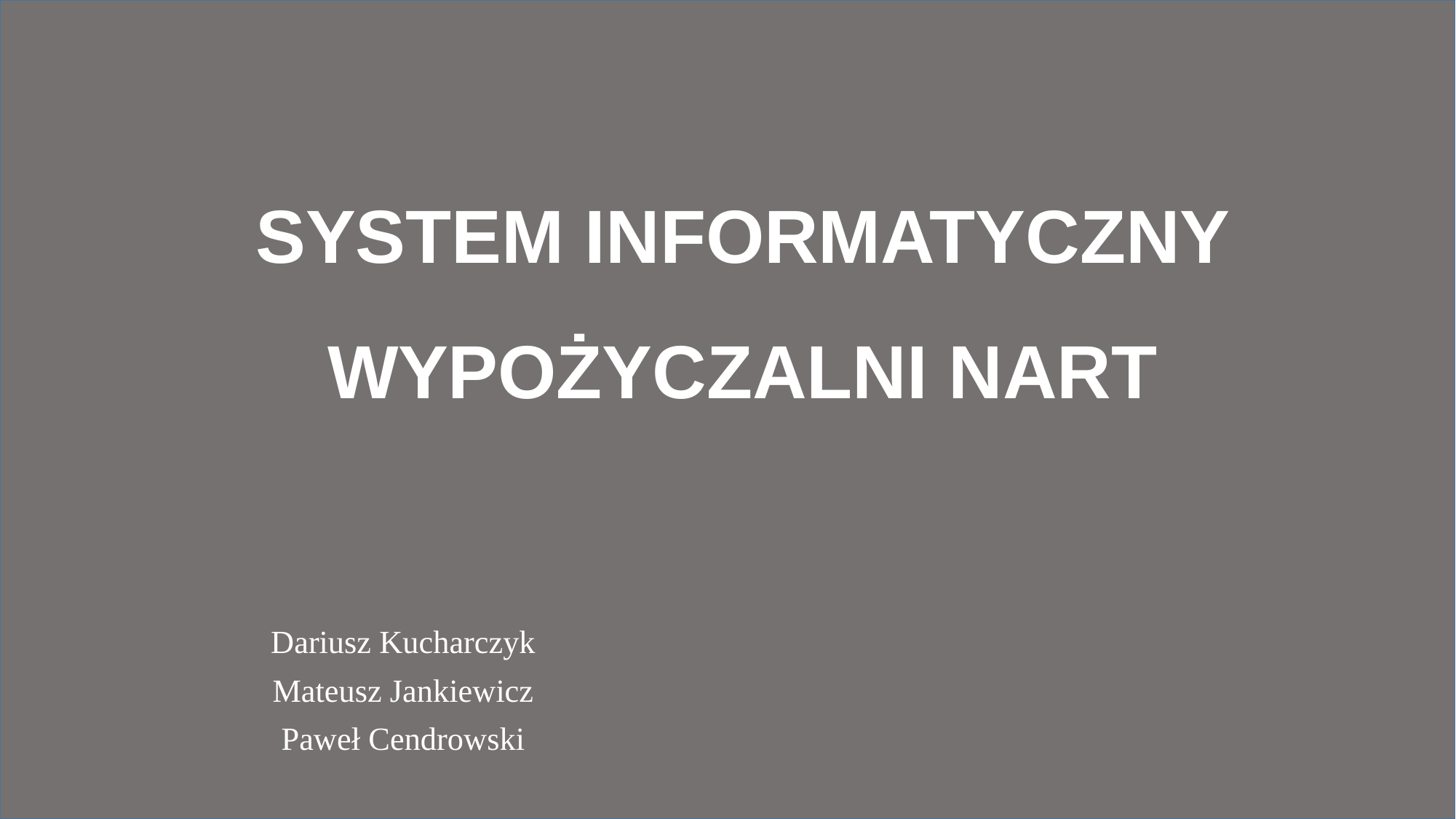

# SYSTEM INFORMATYCZNY WYPOŻYCZALNI NART
Dariusz Kucharczyk
Mateusz Jankiewicz
Paweł Cendrowski